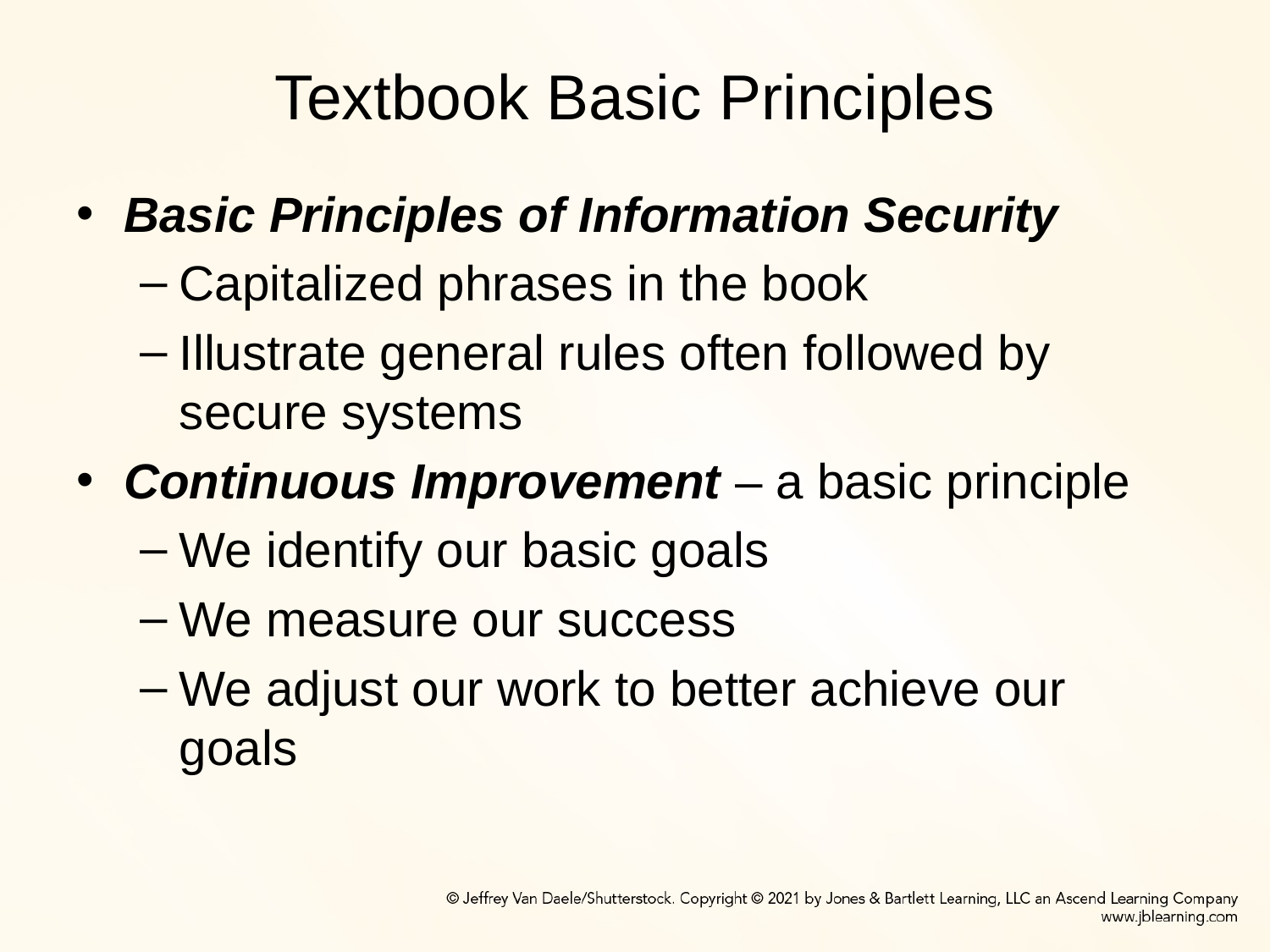

# Textbook Basic Principles
Basic Principles of Information Security
Capitalized phrases in the book
Illustrate general rules often followed by secure systems
Continuous Improvement – a basic principle
We identify our basic goals
We measure our success
We adjust our work to better achieve our goals